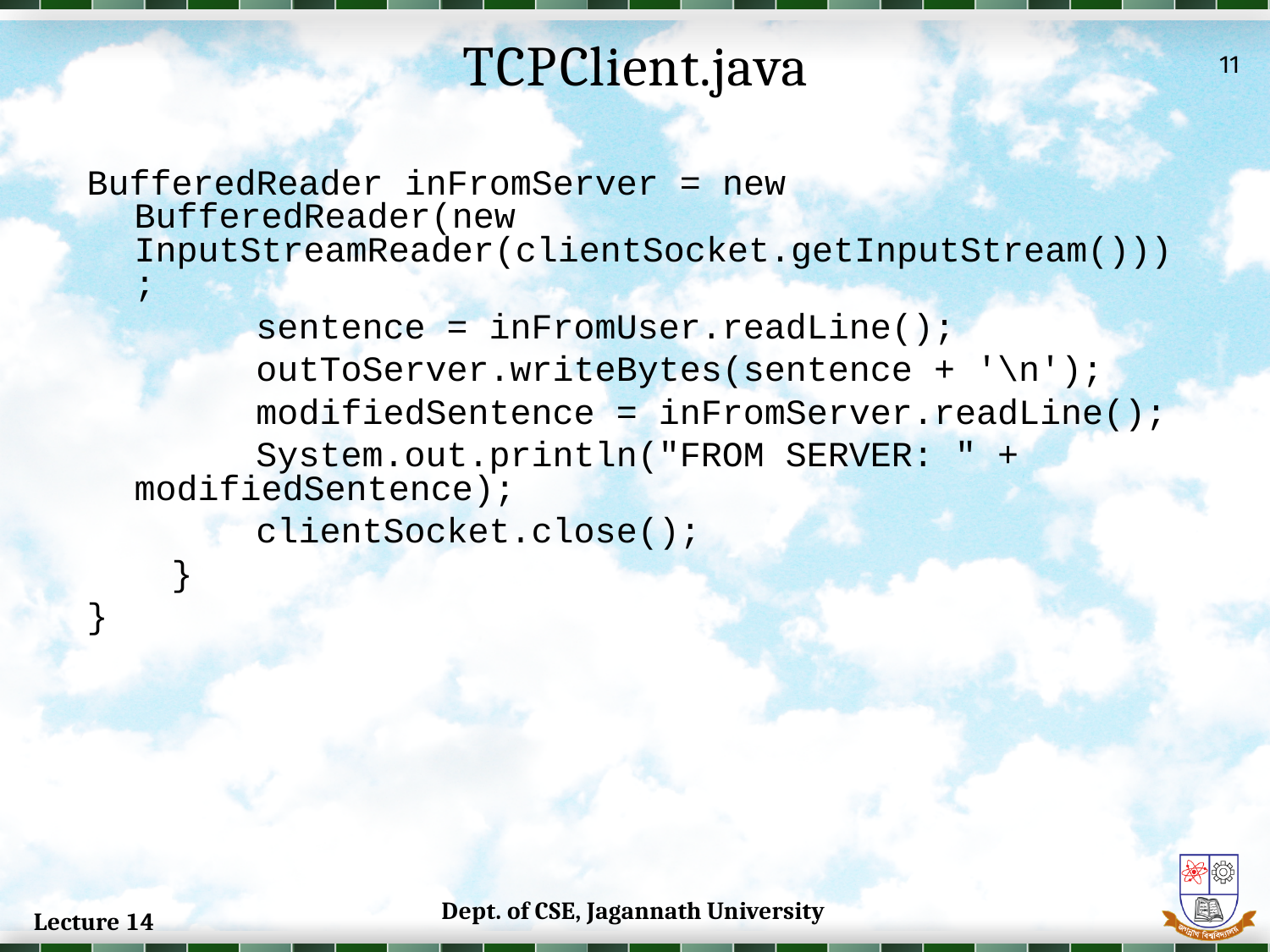

TCPClient.java
11
BufferedReader inFromServer = new BufferedReader(new InputStreamReader(clientSocket.getInputStream()));
        sentence = inFromUser.readLine();
        outToServer.writeBytes(sentence + '\n');
        modifiedSentence = inFromServer.readLine();
        System.out.println("FROM SERVER: " + modifiedSentence);
        clientSocket.close();
    }
}

Dept. of CSE, Jagannath University